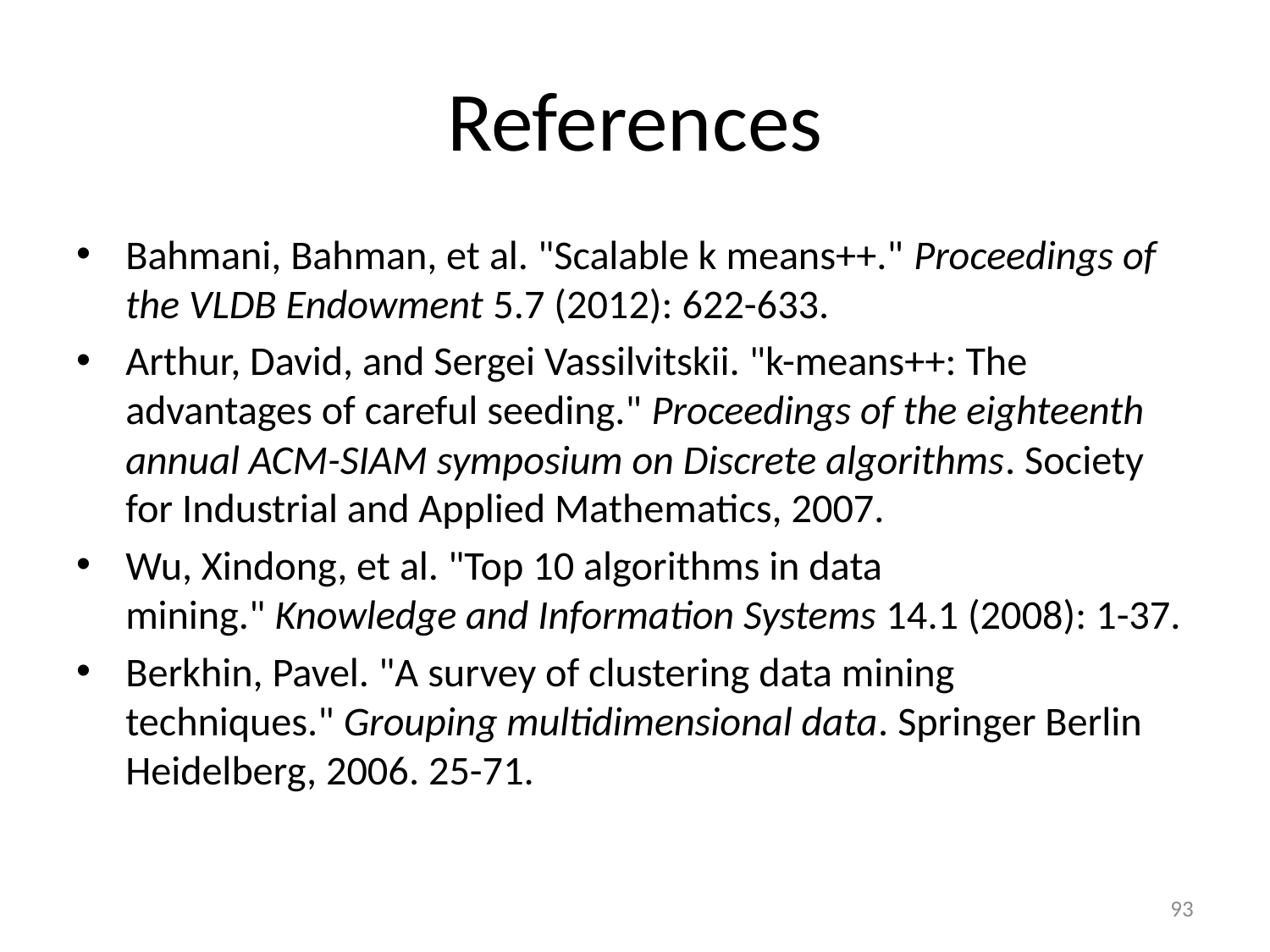

# References
Bahmani, Bahman, et al. "Scalable k means++." Proceedings of the VLDB Endowment 5.7 (2012): 622-633.
Arthur, David, and Sergei Vassilvitskii. "k-means++: The advantages of careful seeding." Proceedings of the eighteenth annual ACM-SIAM symposium on Discrete algorithms. Society for Industrial and Applied Mathematics, 2007.
Wu, Xindong, et al. "Top 10 algorithms in data mining." Knowledge and Information Systems 14.1 (2008): 1-37.
Berkhin, Pavel. "A survey of clustering data mining techniques." Grouping multidimensional data. Springer Berlin Heidelberg, 2006. 25-71.
93